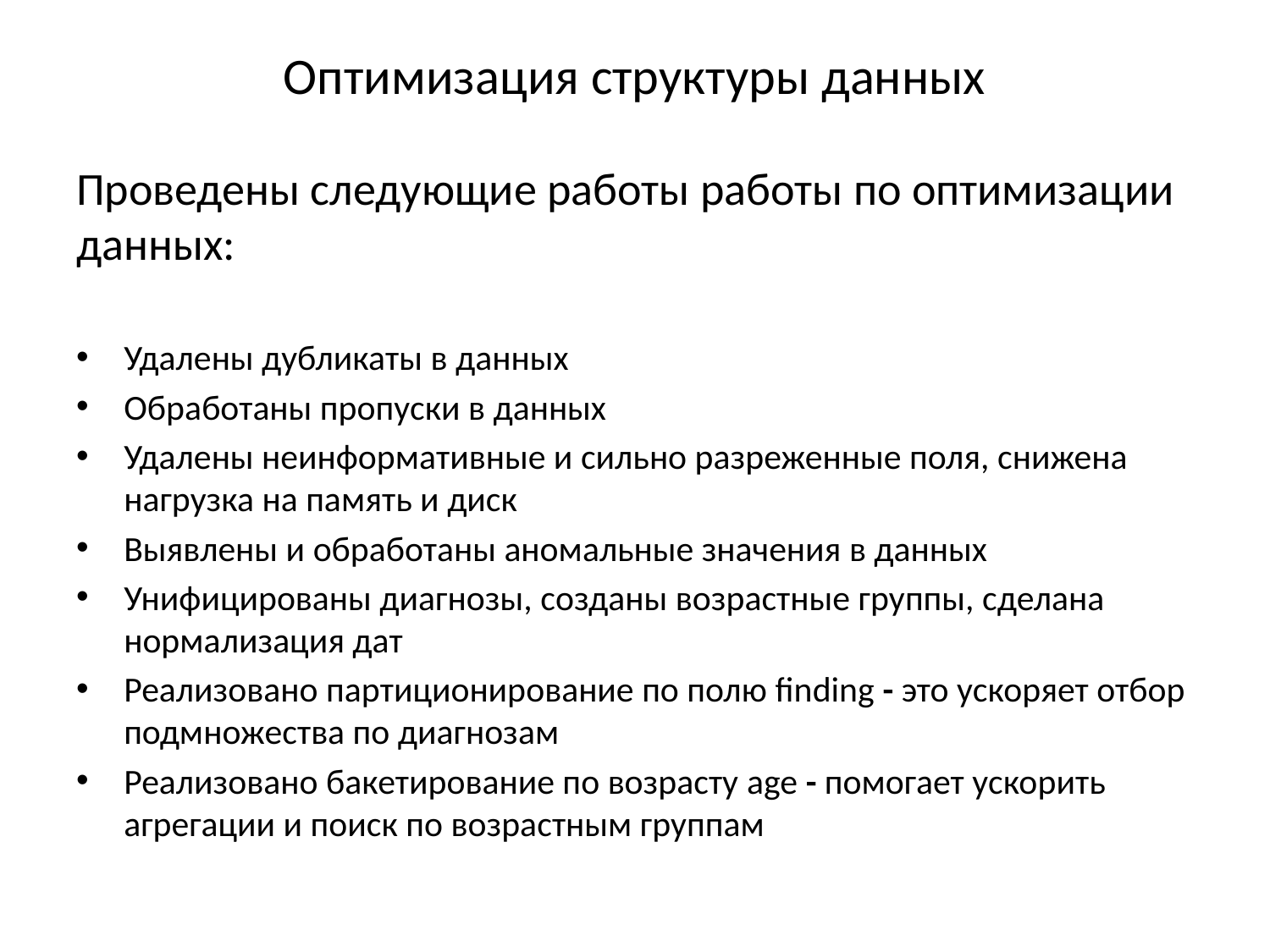

# Оптимизация структуры данных
Проведены следующие работы работы по оптимизации данных:
Удалены дубликаты в данных
Обработаны пропуски в данных
Удалены неинформативные и сильно разреженные поля, снижена нагрузка на память и диск
Выявлены и обработаны аномальные значения в данных
Унифицированы диагнозы, созданы возрастные группы, сделана нормализация дат
Реализовано партиционирование по полю finding - это ускоряет отбор подмножества по диагнозам
Реализовано бакетирование по возрасту age - помогает ускорить агрегации и поиск по возрастным группам